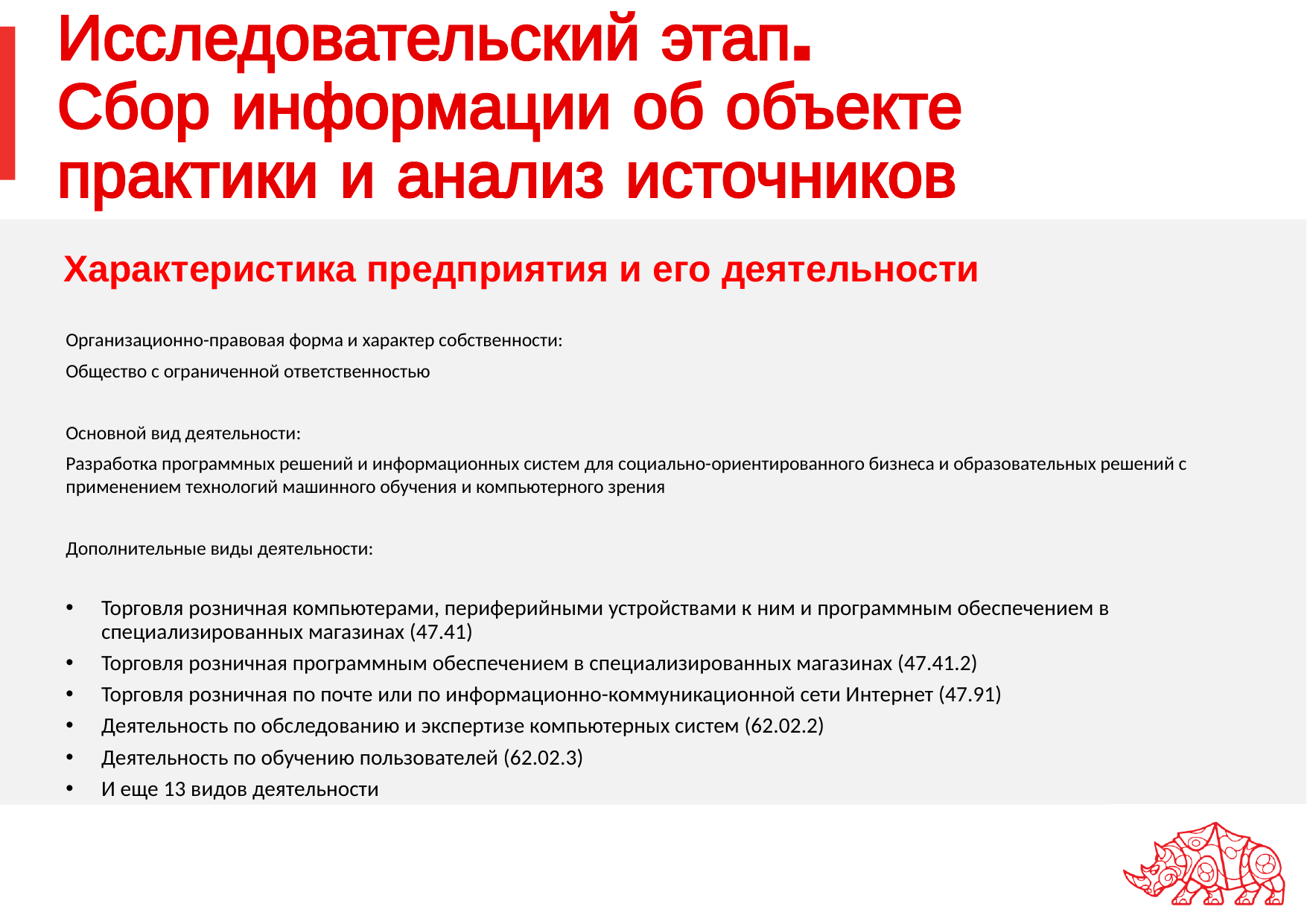

# Исследовательский этап. Сбор информации об объекте практики и анализ источников
Характеристика предприятия и его деятельности
Организационно-правовая форма и характер собственности:
Общество с ограниченной ответственностью

Основной вид деятельности:
Разработка программных решений и информационных систем для социально-ориентированного бизнеса и образовательных решений с применением технологий машинного обучения и компьютерного зрения

Дополнительные виды деятельности:

Торговля розничная компьютерами, периферийными устройствами к ним и программным обеспечением в специализированных магазинах (47.41)
Торговля розничная программным обеспечением в специализированных магазинах (47.41.2)
Торговля розничная по почте или по информационно-коммуникационной сети Интернет (47.91)
Деятельность по обследованию и экспертизе компьютерных систем (62.02.2)
Деятельность по обучению пользователей (62.02.3)
И еще 13 видов деятельности